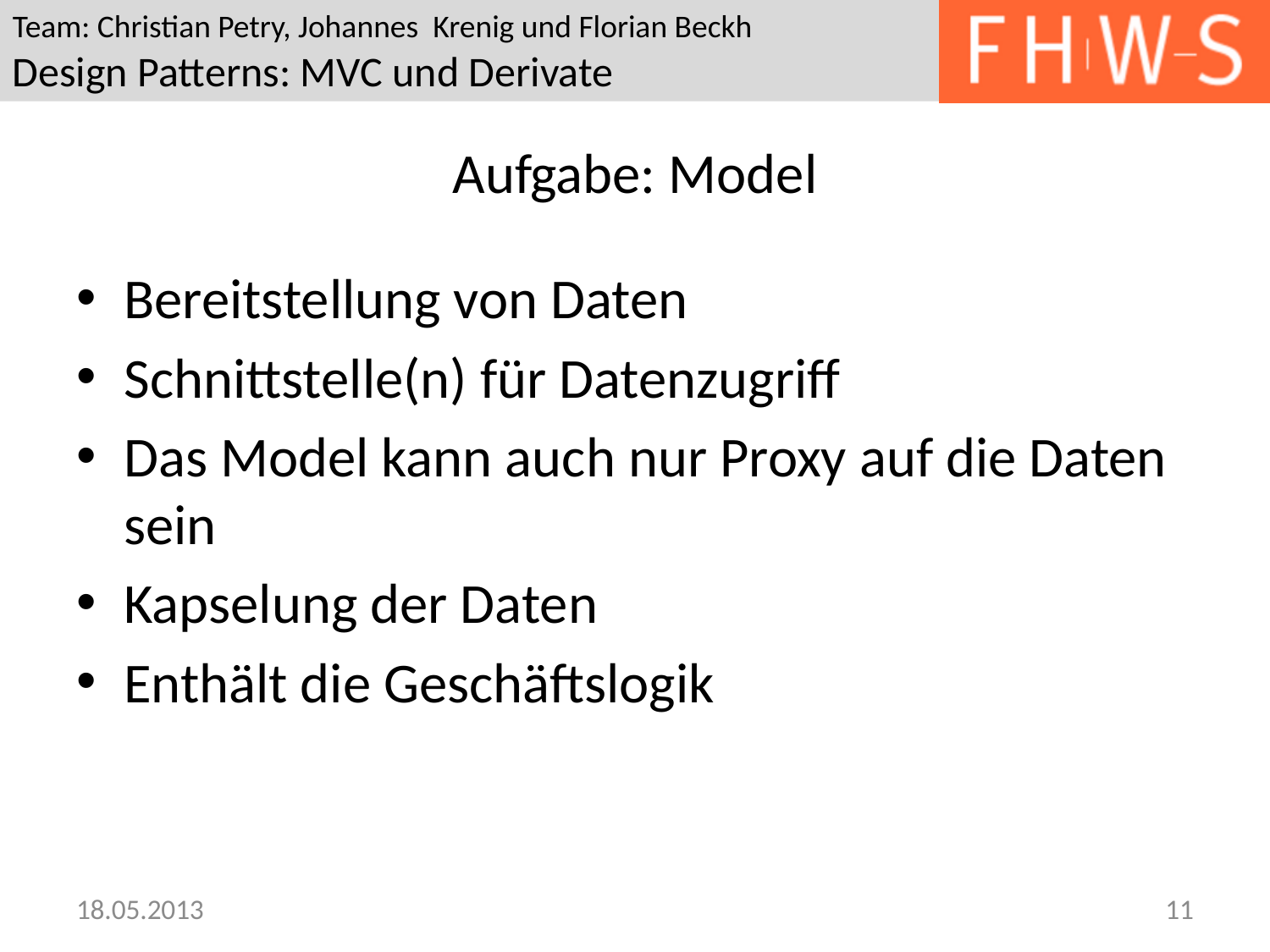

# Aufgabe: Model
Bereitstellung von Daten
Schnittstelle(n) für Datenzugriff
Das Model kann auch nur Proxy auf die Daten sein
Kapselung der Daten
Enthält die Geschäftslogik

18.05.2013
11